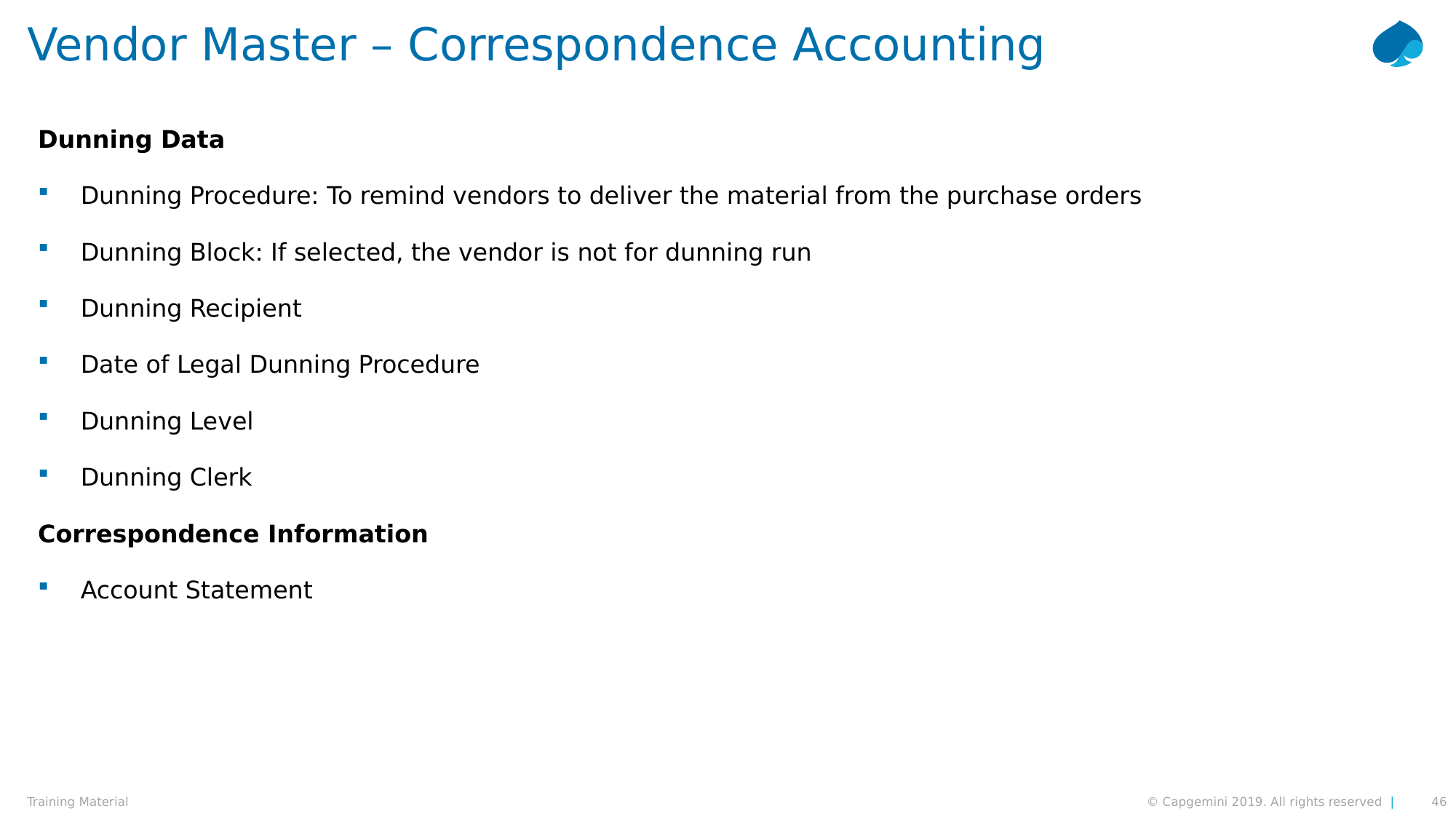

# Vendor Master – Correspondence Accounting
Dunning Data
Dunning Procedure: To remind vendors to deliver the material from the purchase orders
Dunning Block: If selected, the vendor is not for dunning run
Dunning Recipient
Date of Legal Dunning Procedure
Dunning Level
Dunning Clerk
Correspondence Information
Account Statement